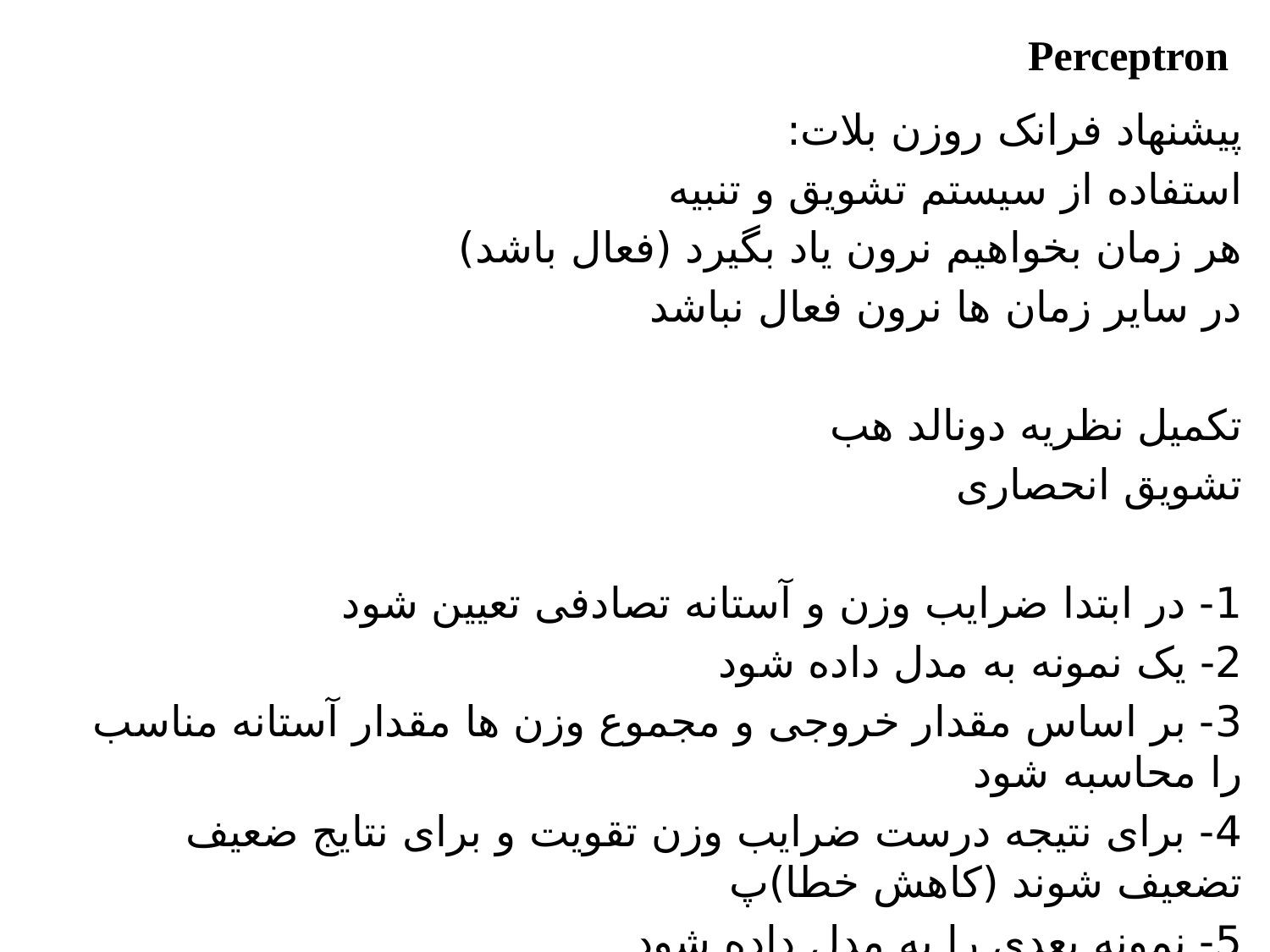

Perceptron
پیشنهاد فرانک روزن بلات:
استفاده از سیستم تشویق و تنبیه
هر زمان بخواهیم نرون یاد بگیرد (فعال باشد)
در سایر زمان ها نرون فعال نباشد

تکمیل نظریه دونالد هب
تشویق انحصاری

1- در ابتدا ضرایب وزن و آستانه تصادفی تعیین شود
2- یک نمونه به مدل داده شود
3- بر اساس مقدار خروجی و مجموع وزن ها مقدار آستانه مناسب را محاسبه شود
4- برای نتیجه درست ضرایب وزن تقویت و برای نتایج ضعیف تضعیف شوند (کاهش خطا)پ
5- نمونه بعدی را به مدل داده شود